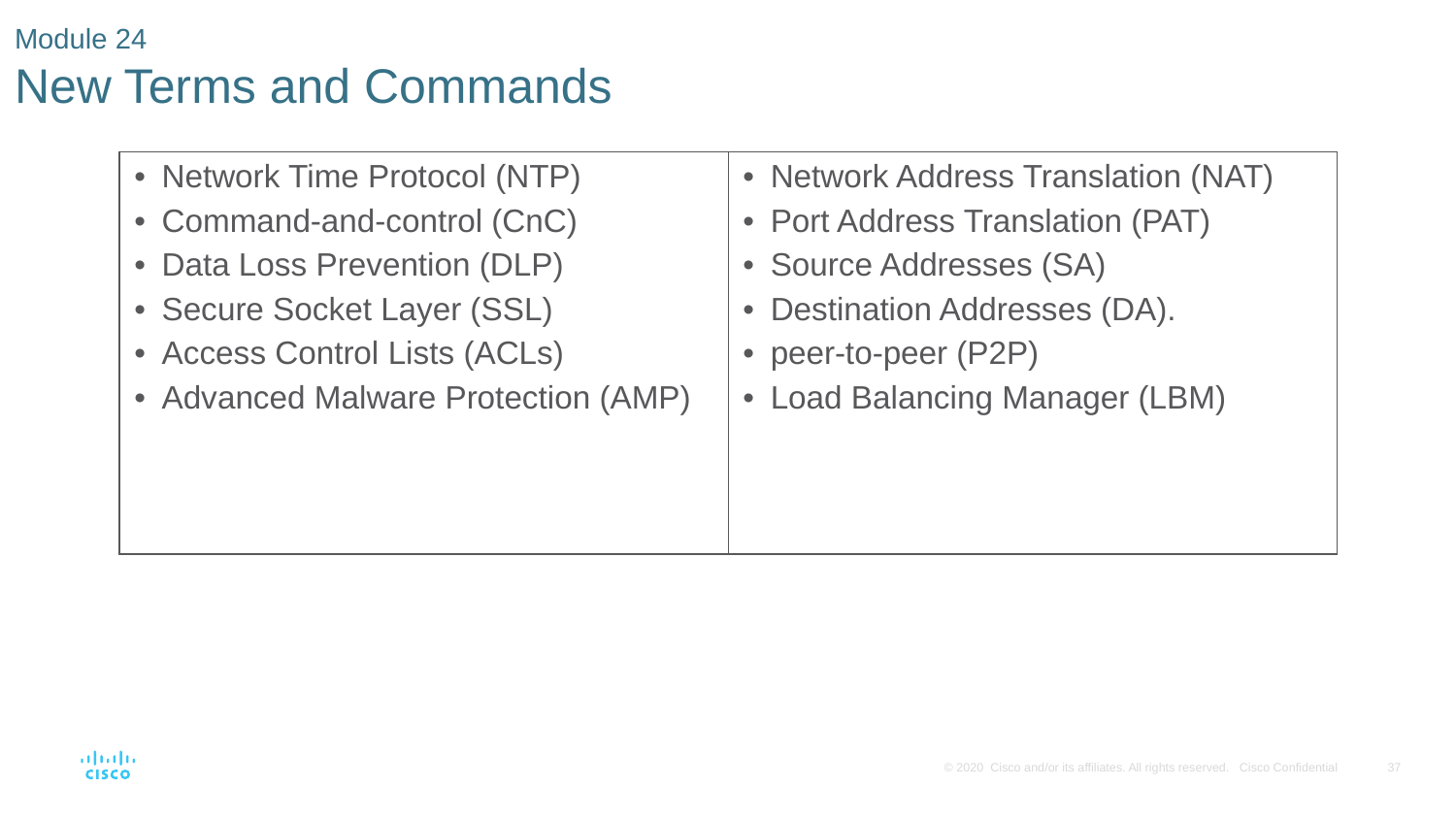

# Module 24 New Terms and Commands
| Network Time Protocol (NTP) Command-and-control (CnC) Data Loss Prevention (DLP) Secure Socket Layer (SSL) Access Control Lists (ACLs) Advanced Malware Protection (AMP) | Network Address Translation (NAT) Port Address Translation (PAT) Source Addresses (SA) Destination Addresses (DA). peer-to-peer (P2P) Load Balancing Manager (LBM) |
| --- | --- |